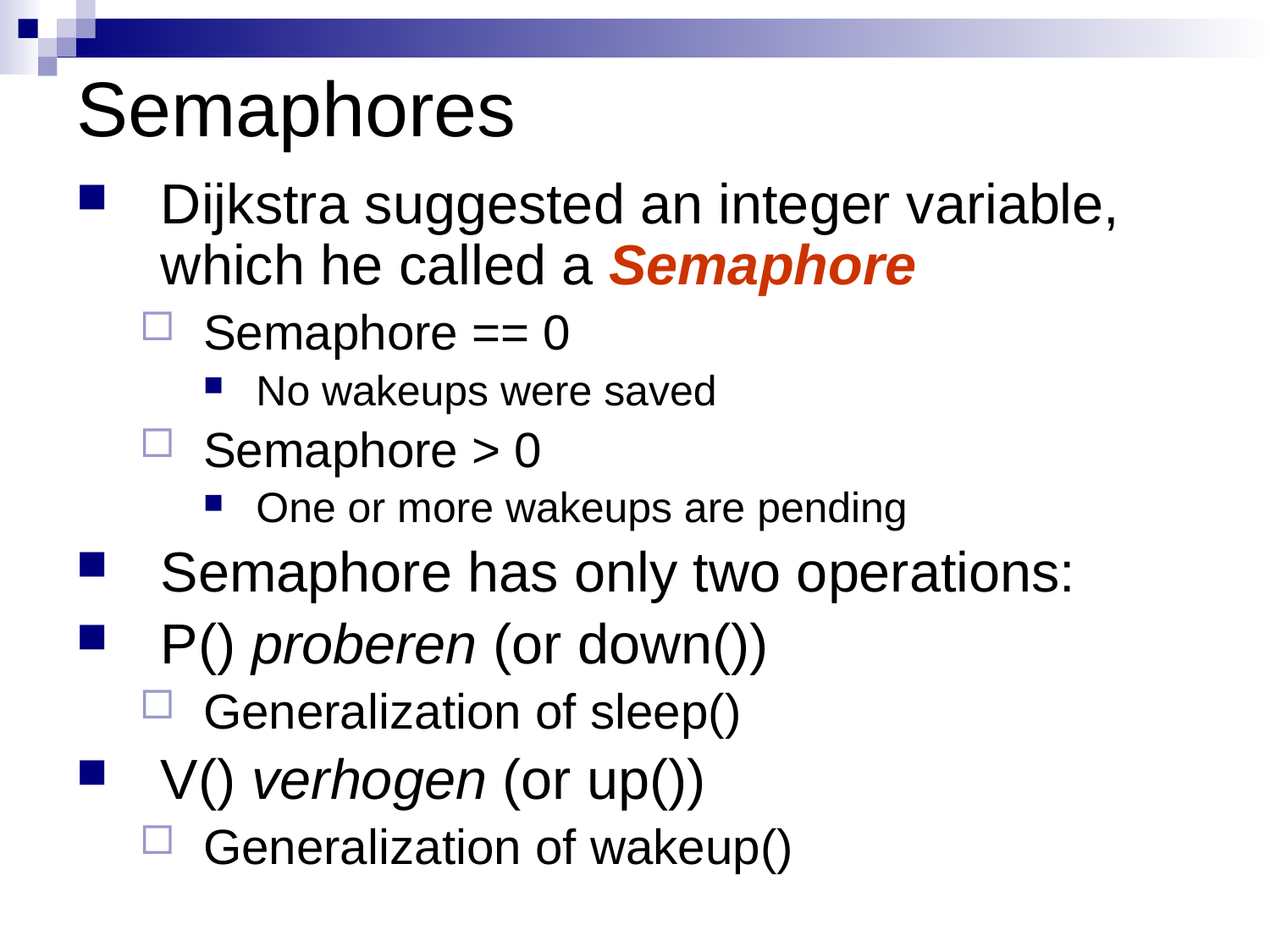

# Semaphores
Dijkstra suggested an integer variable, which he called a Semaphore
Semaphore == 0
No wakeups were saved
Semaphore > 0
One or more wakeups are pending
Semaphore has only two operations:
P() proberen (or down())
Generalization of sleep()
V() verhogen (or up())
Generalization of wakeup()